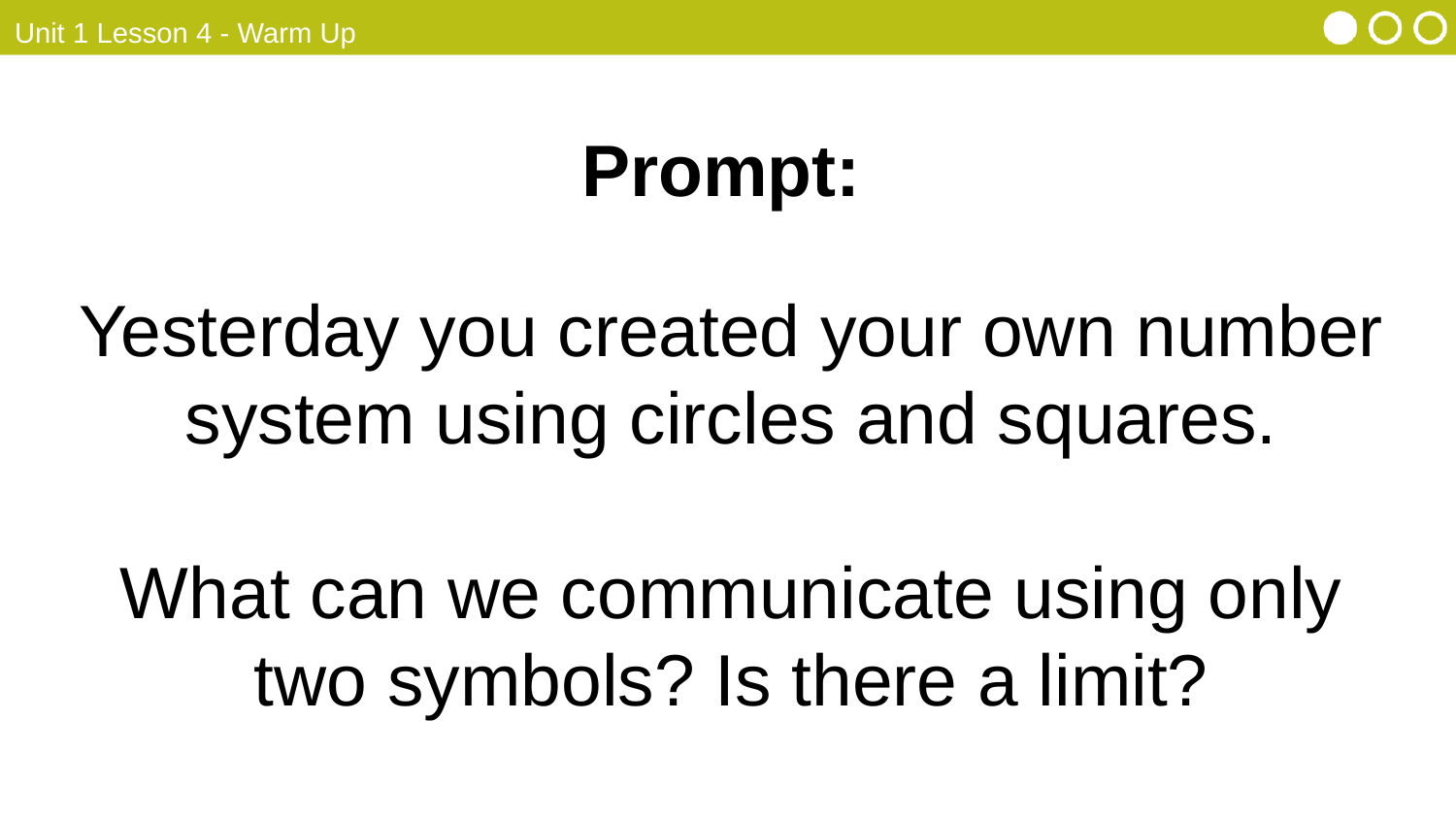

Unit 1 Lesson 4 - Warm Up
Prompt:

Yesterday you created your own number system using circles and squares.

What can we communicate using only two symbols? Is there a limit?